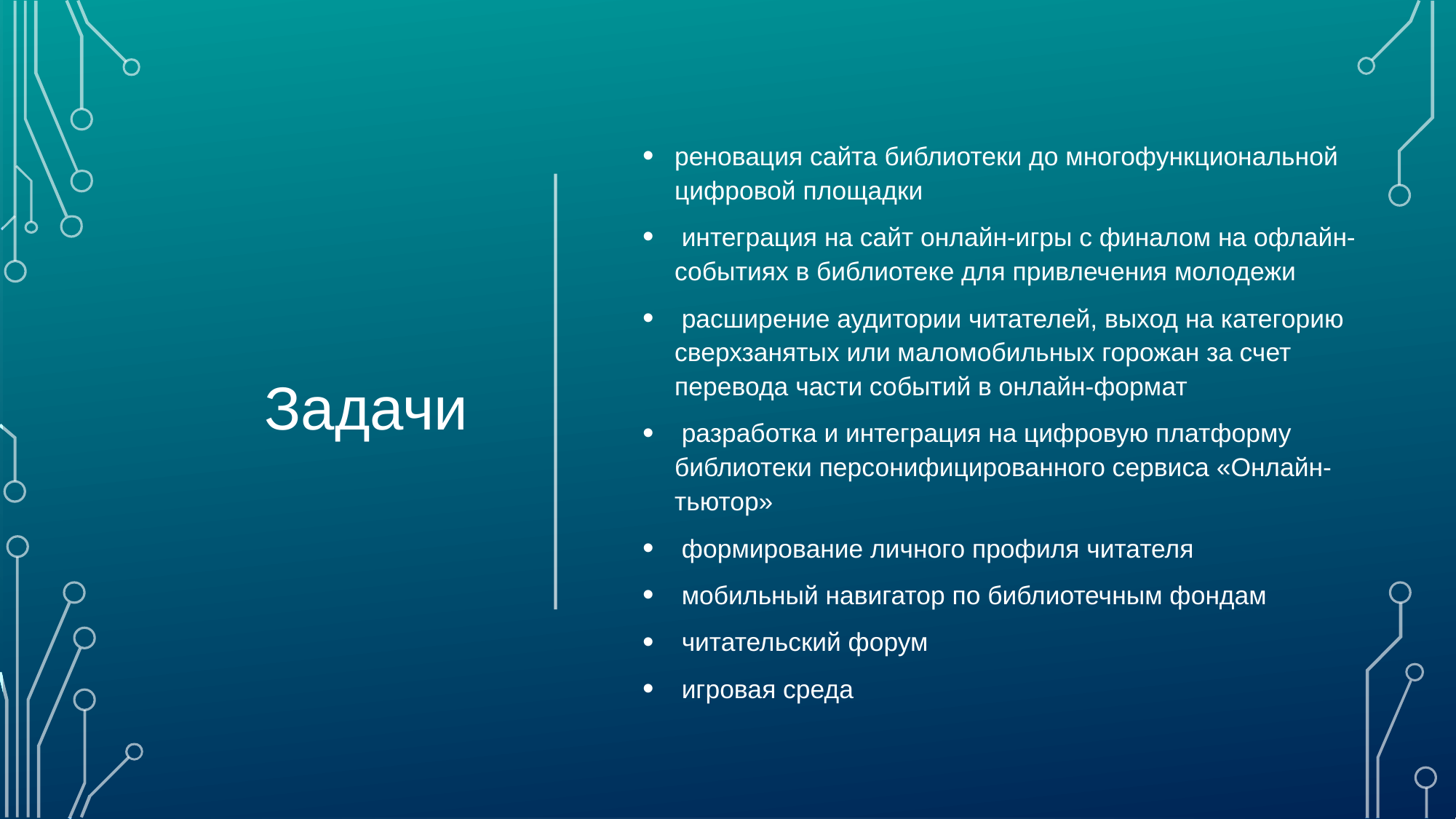

# Задачи
реновация сайта библиотеки до многофункциональной цифровой площадки
 интеграция на сайт онлайн-игры с финалом на офлайн-событиях в библиотеке для привлечения молодежи
 расширение аудитории читателей, выход на категорию сверхзанятых или маломобильных горожан за счет перевода части событий в онлайн-формат
 разработка и интеграция на цифровую платформу библиотеки персонифицированного сервиса «Онлайн-тьютор»
 формирование личного профиля читателя
 мобильный навигатор по библиотечным фондам
 читательский форум
 игровая среда